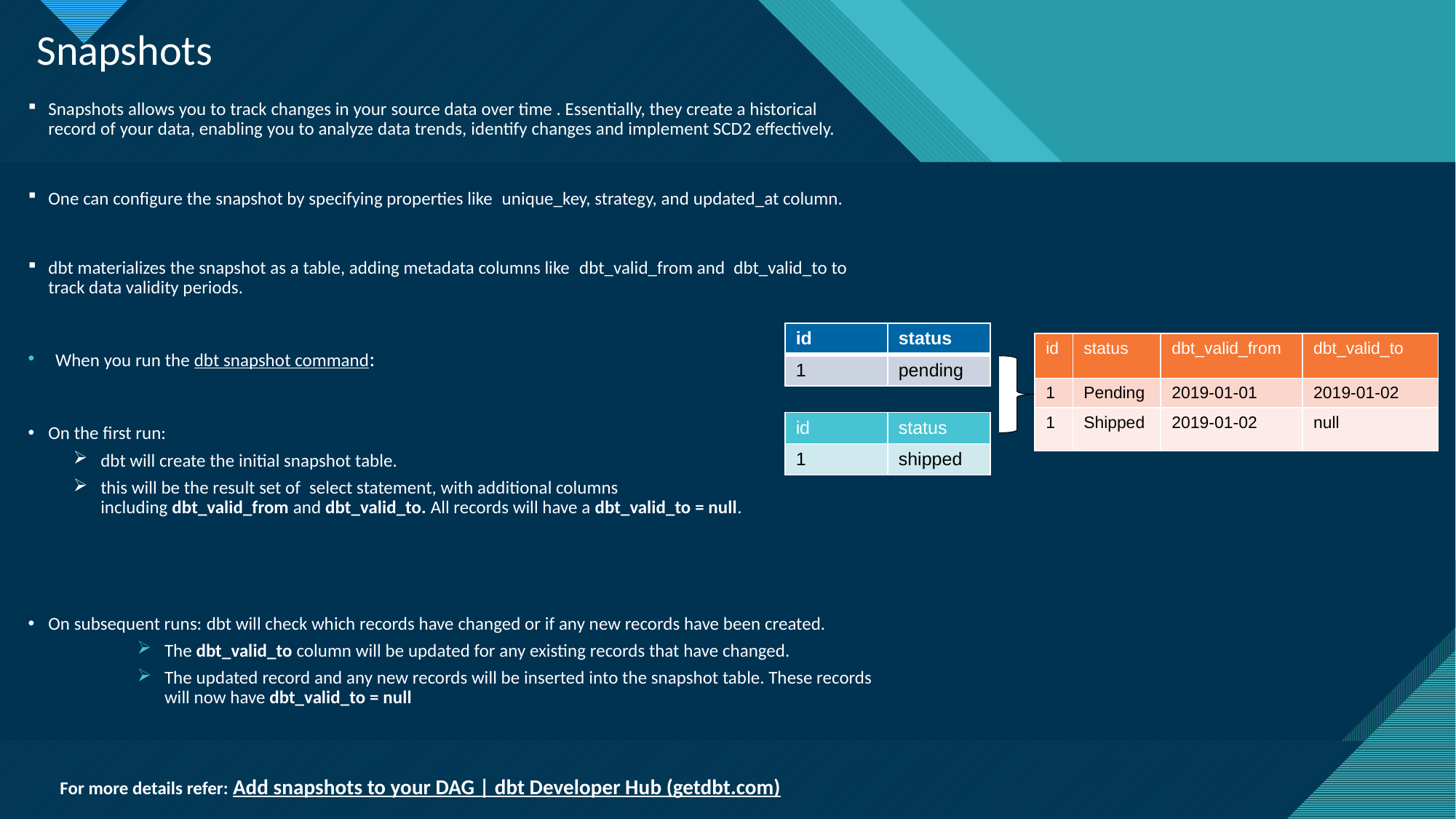

Snapshots
Snapshots allows you to track changes in your source data over time . Essentially, they create a historical record of your data, enabling you to analyze data trends, identify changes and implement SCD2 effectively.

One can configure the snapshot by specifying properties like  unique_key, strategy, and updated_at column.

dbt materializes the snapshot as a table, adding metadata columns like  dbt_valid_from and  dbt_valid_to to track data validity periods.

When you run the dbt snapshot command:

On the first run:
dbt will create the initial snapshot table.
this will be the result set of  select statement, with additional columns including dbt_valid_from and dbt_valid_to. All records will have a dbt_valid_to = null.

On subsequent runs: dbt will check which records have changed or if any new records have been created.
The dbt_valid_to column will be updated for any existing records that have changed.
The updated record and any new records will be inserted into the snapshot table. These records will now have dbt_valid_to = null

For more details refer: Add snapshots to your DAG | dbt Developer Hub (getdbt.com)
| id | status |
| --- | --- |
| 1 | pending |
| id | status | dbt\_valid\_from | dbt\_valid\_to |
| --- | --- | --- | --- |
| 1 | Pending | 2019-01-01 | 2019-01-02 |
| 1 | Shipped | 2019-01-02 | null |

| id | status |
| --- | --- |
| 1 | shipped |